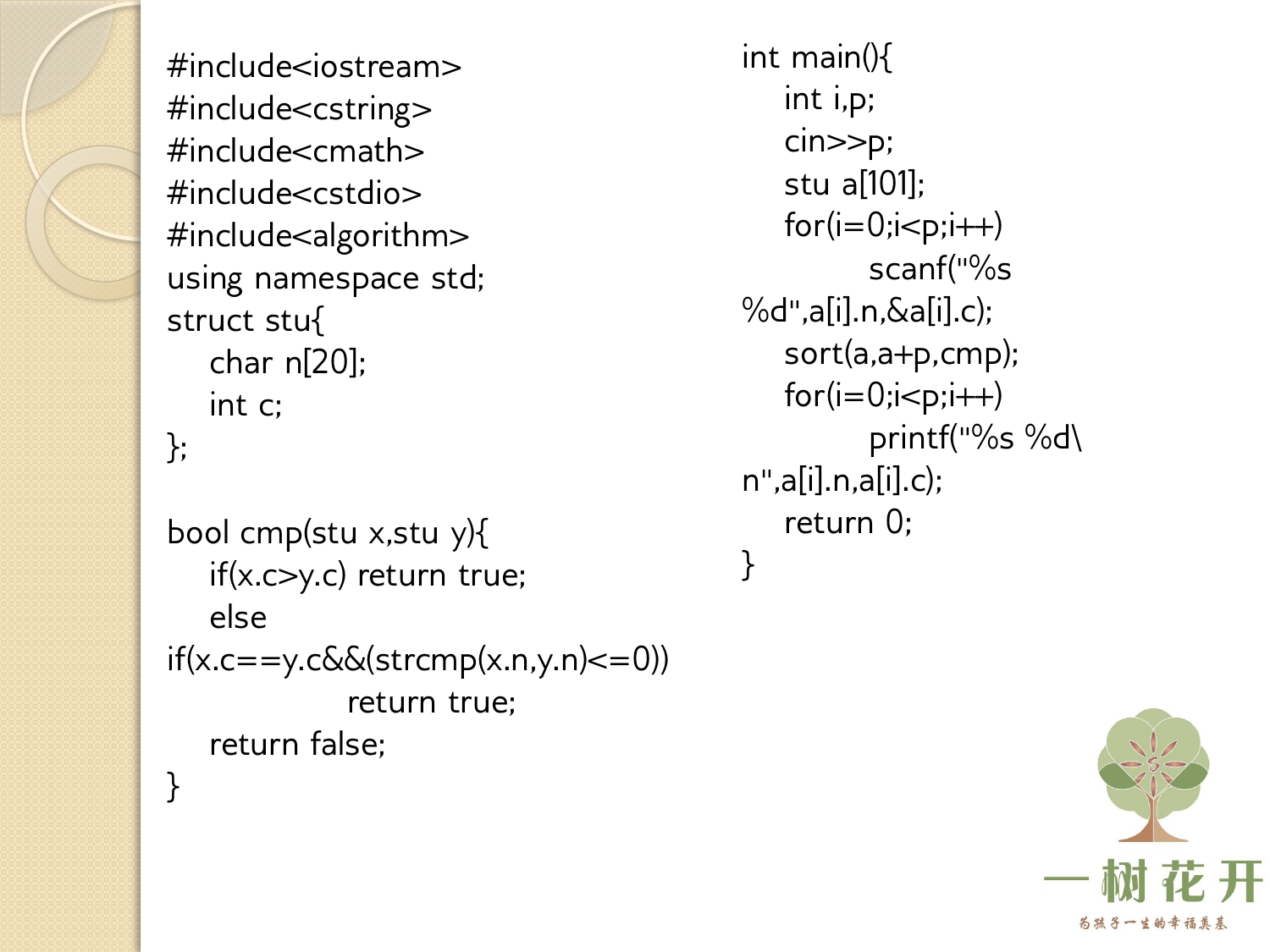

int main(){
    int i,p;
    cin>>p;
    stu a[101];
    for(i=0;i<p;i++)
    	scanf("%s %d",a[i].n,&a[i].c);
    sort(a,a+p,cmp);
    for(i=0;i<p;i++)
    	printf("%s %d\n",a[i].n,a[i].c);
    return 0;
}
#include<iostream>
#include<cstring>
#include<cmath>
#include<cstdio>
#include<algorithm>
using namespace std;
struct stu{
    char n[20];
    int c;
};

bool cmp(stu x,stu y){
    if(x.c>y.c) return true;
    else if(x.c==y.c&&(strcmp(x.n,y.n)<=0))
                 return true;
    return false;
}